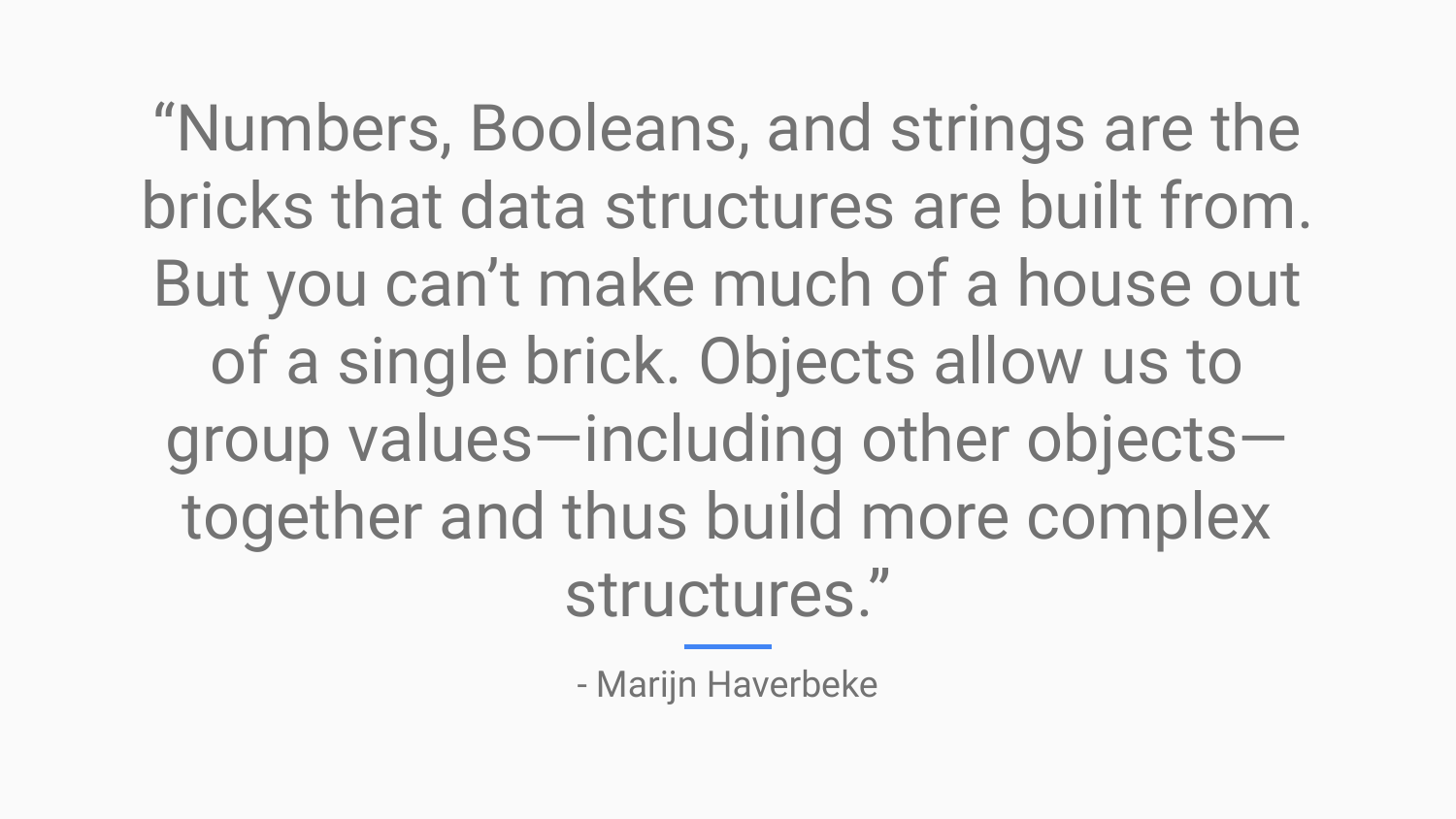

“Numbers, Booleans, and strings are the bricks that data structures are built from. But you can’t make much of a house out of a single brick. Objects allow us to group values—including other objects—together and thus build more complex structures.”
- Marijn Haverbeke